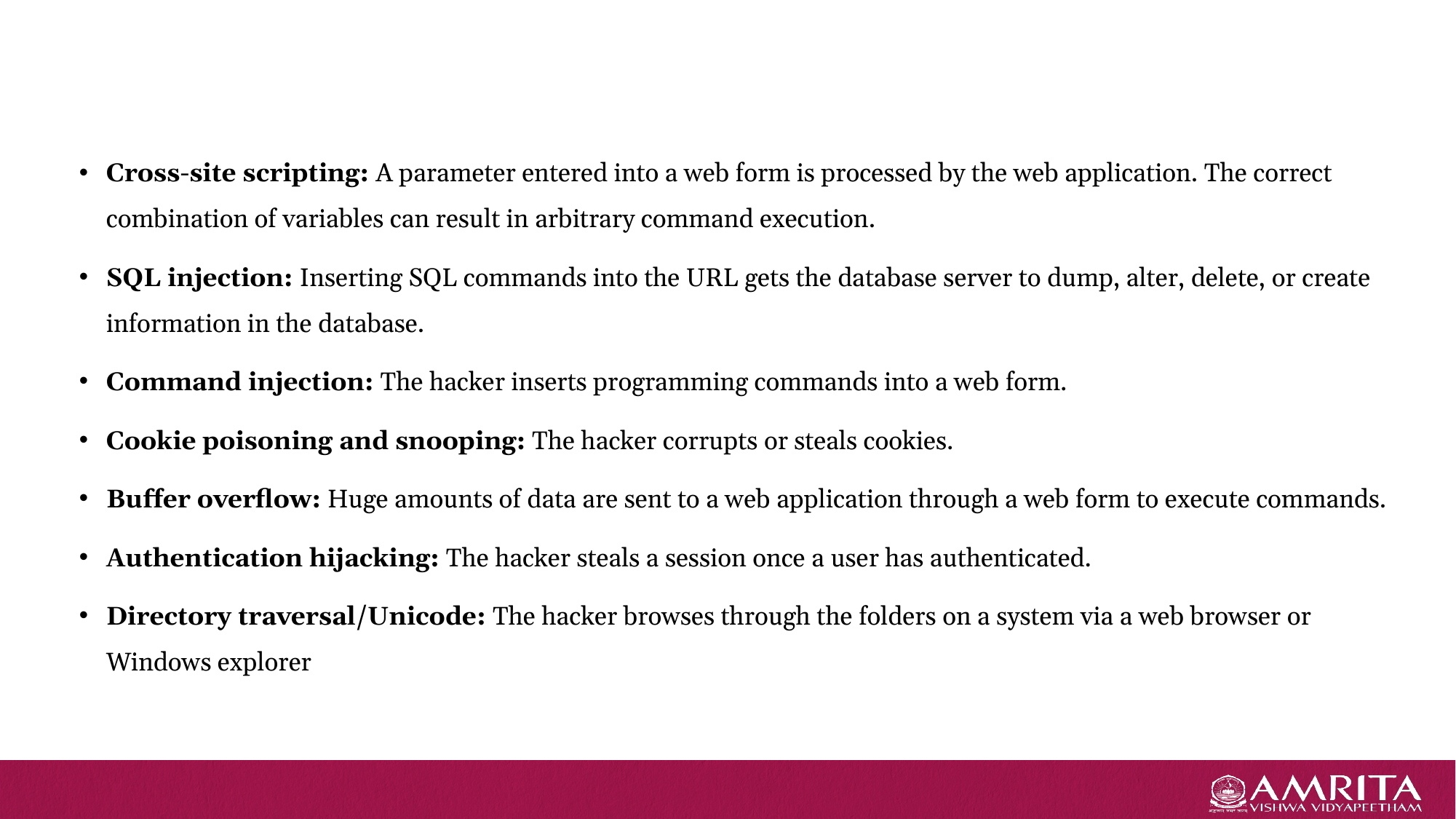

#
Cross-site scripting: A parameter entered into a web form is processed by the web application. The correct combination of variables can result in arbitrary command execution.
SQL injection: Inserting SQL commands into the URL gets the database server to dump, alter, delete, or create information in the database.
Command injection: The hacker inserts programming commands into a web form.
Cookie poisoning and snooping: The hacker corrupts or steals cookies.
Buffer overflow: Huge amounts of data are sent to a web application through a web form to execute commands.
Authentication hijacking: The hacker steals a session once a user has authenticated.
Directory traversal/Unicode: The hacker browses through the folders on a system via a web browser or Windows explorer